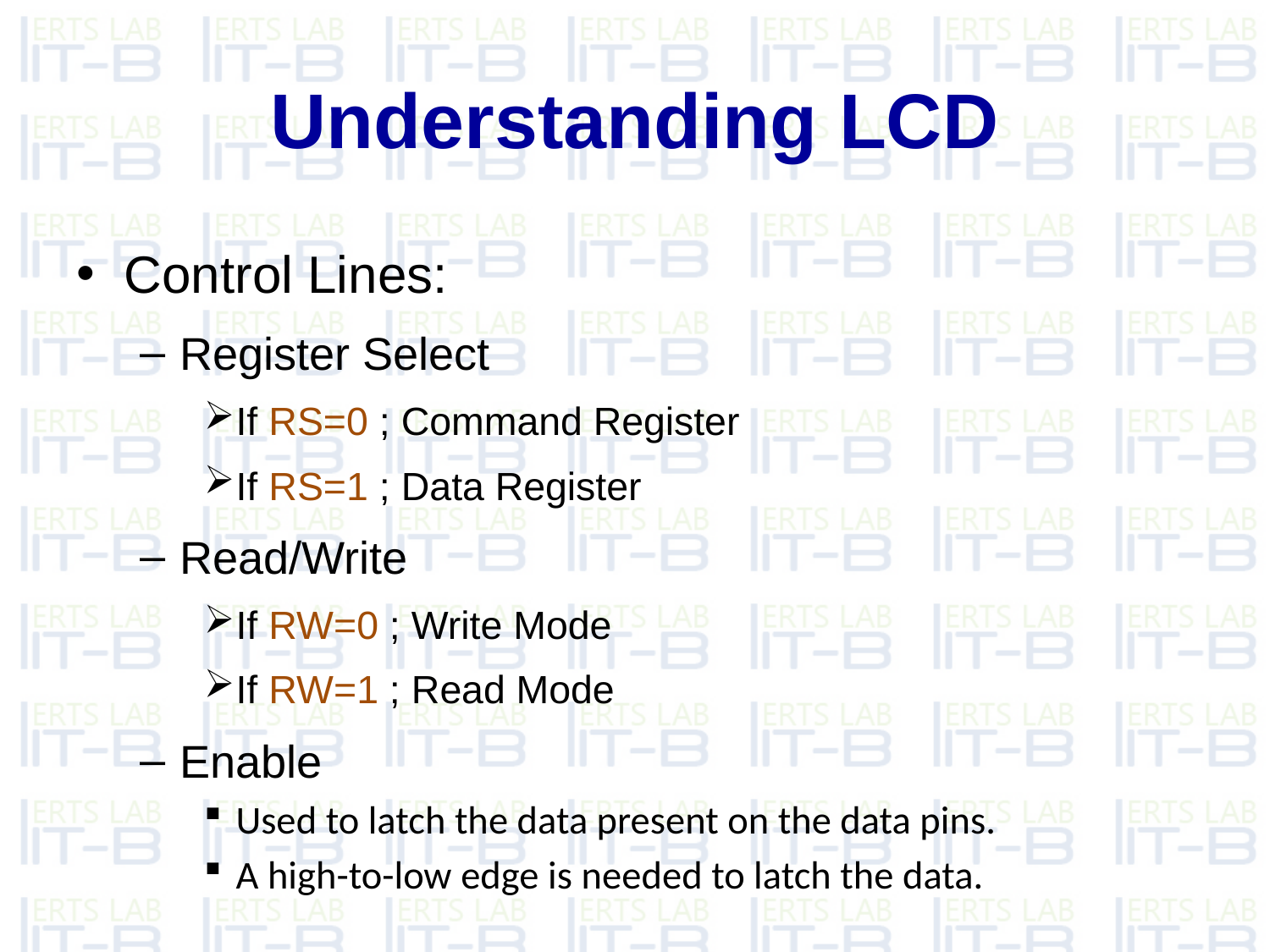

# Understanding LCD
Control Lines:
Register Select
If RS=0 ; Command Register
If RS=1 ; Data Register
Read/Write
If RW=0 ; Write Mode
If RW=1 ; Read Mode
Enable
Used to latch the data present on the data pins.
A high-to-low edge is needed to latch the data.